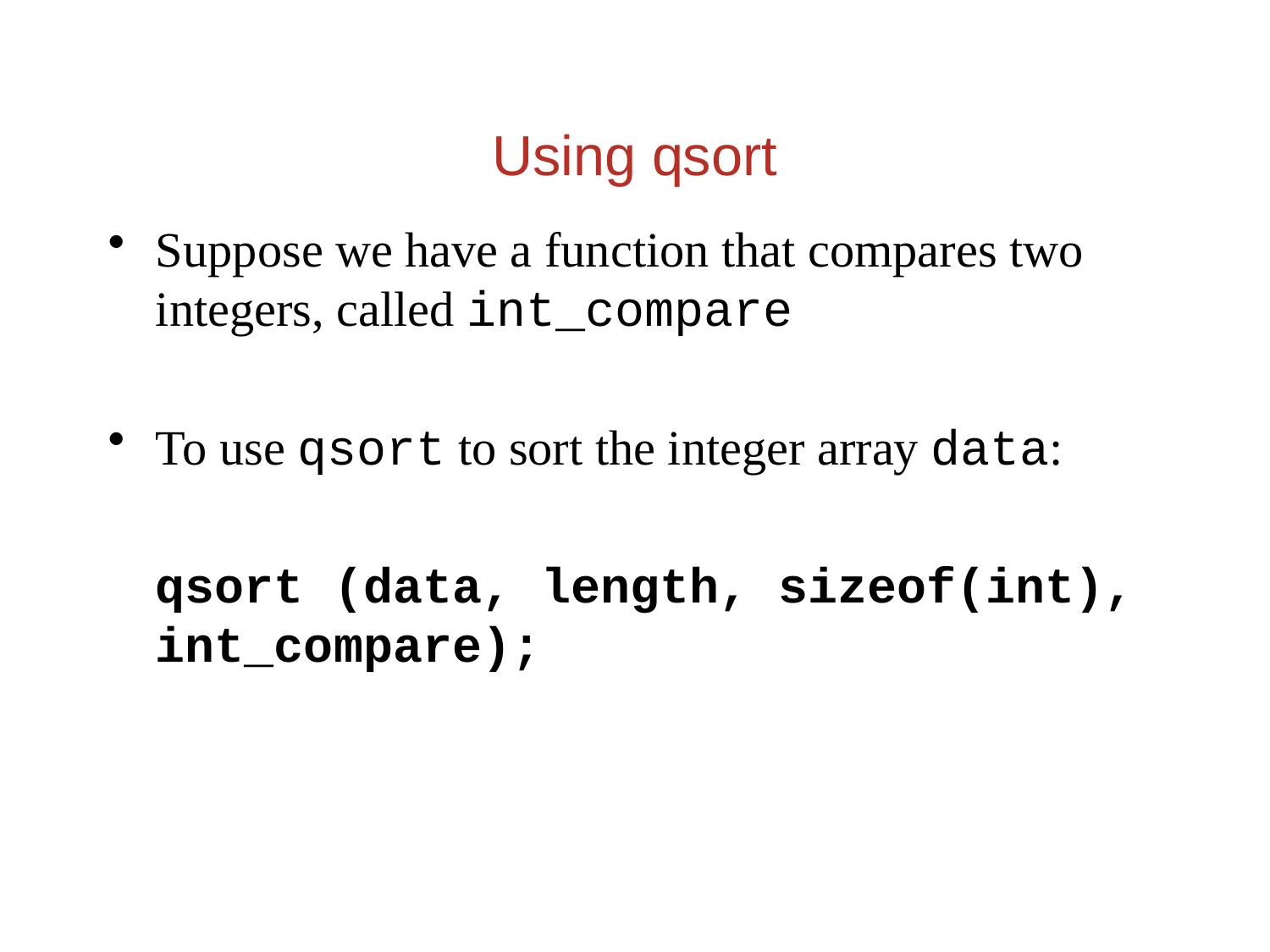

# Using qsort
Suppose we have a function that compares two integers, called int_compare

To use qsort to sort the integer array data:

	qsort (data, length, sizeof(int), int_compare);